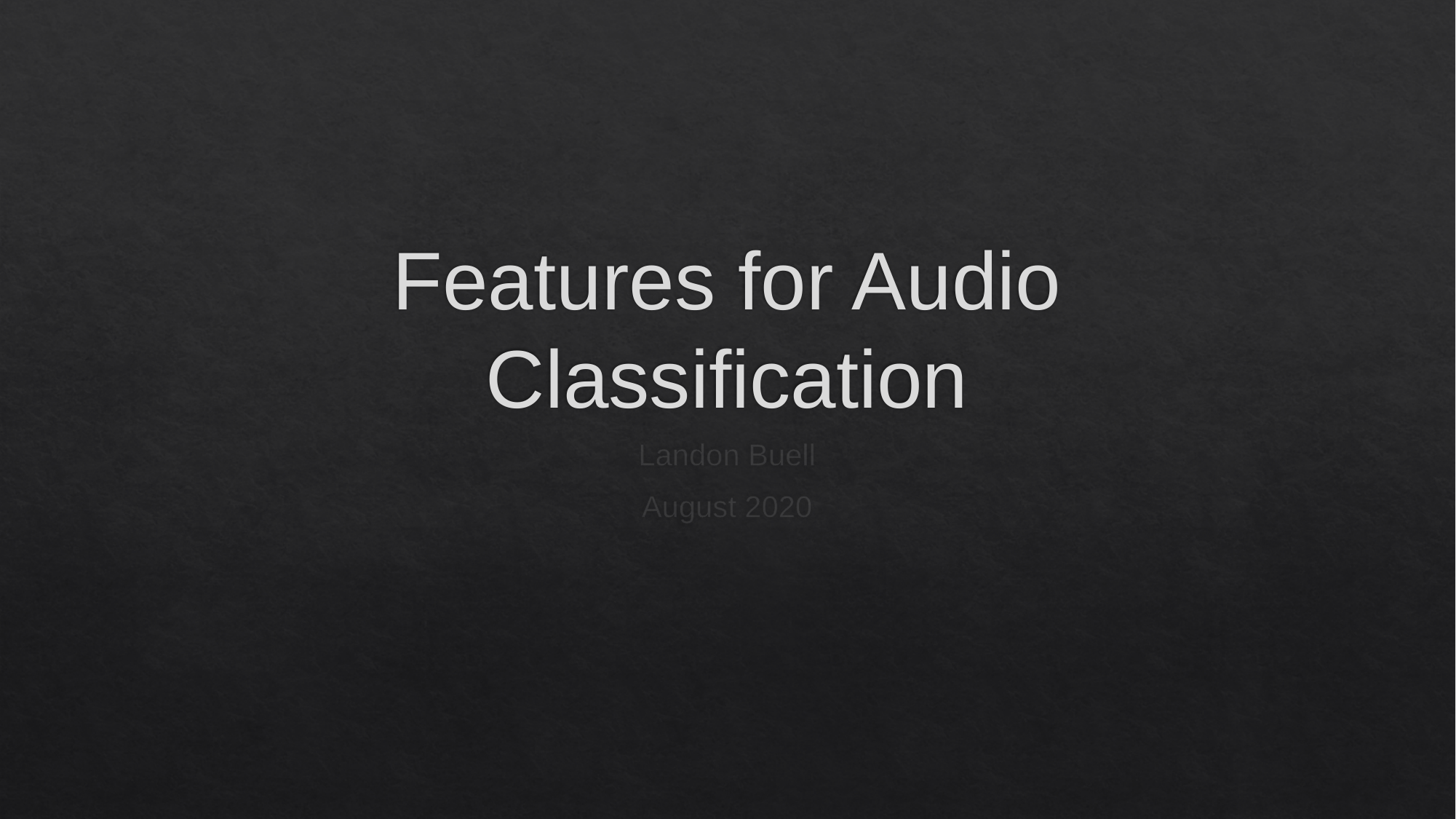

# Features for Audio Classification
Landon Buell
August 2020